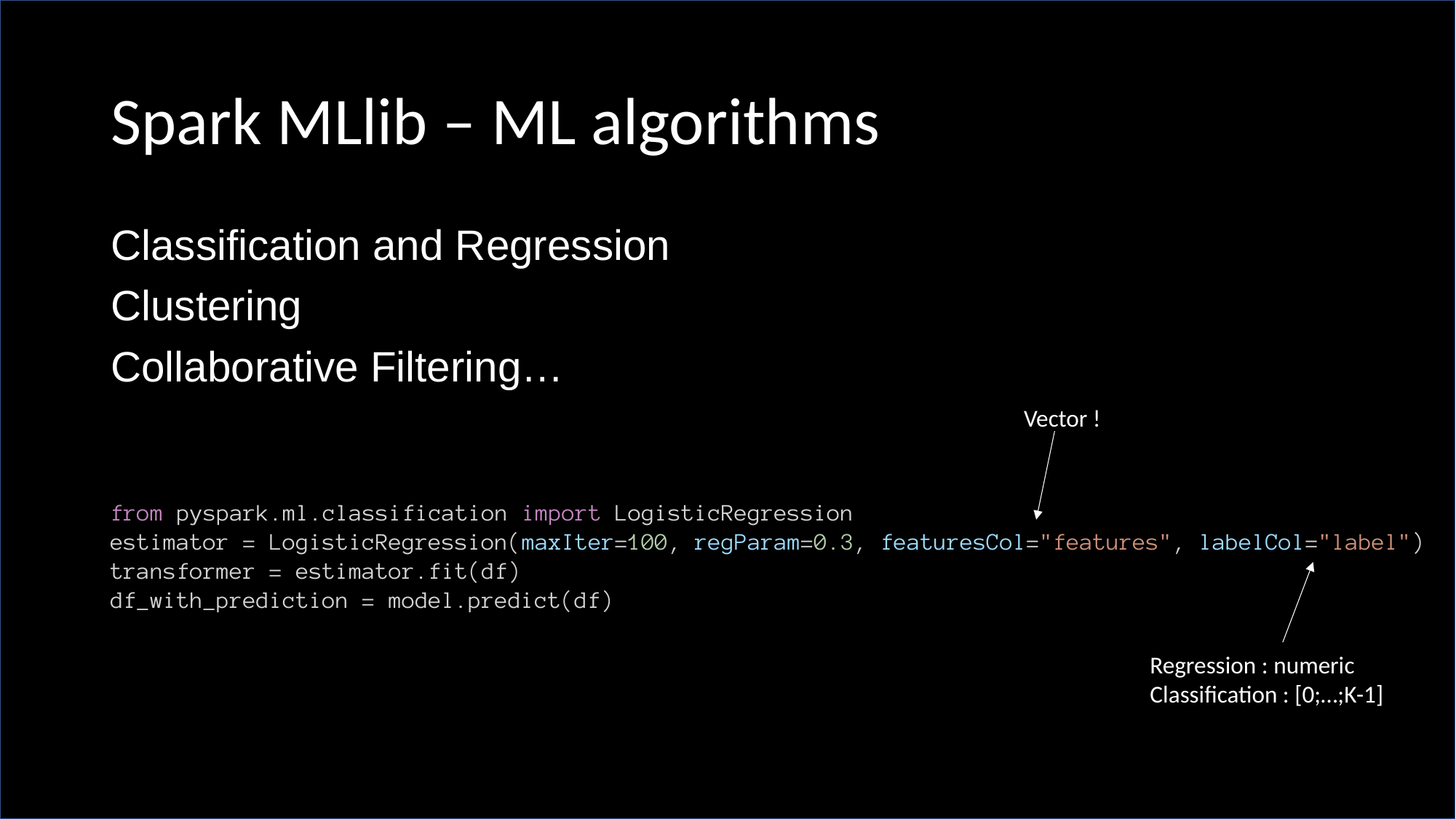

# Spark MLlib – ML algorithms
Classification and Regression
Clustering
Collaborative Filtering…
Vector !
from pyspark.ml.classification import LogisticRegression
estimator = LogisticRegression(maxIter=100, regParam=0.3, featuresCol="features", labelCol="label")
transformer = estimator.fit(df)
df_with_prediction = model.predict(df)

Regression : numeric
Classification : [0;…;K-1]